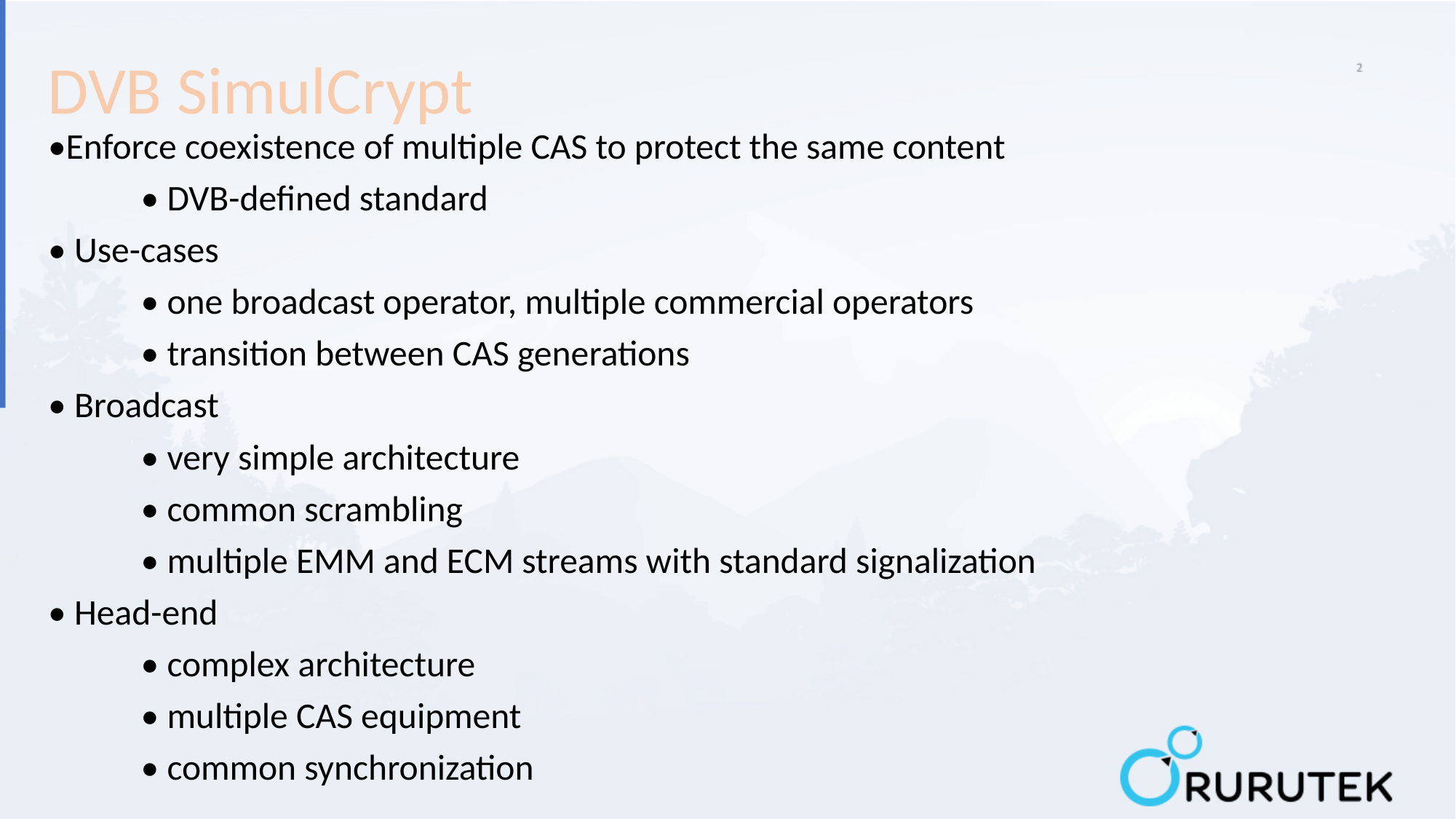

# DVB SimulCrypt
•Enforce coexistence of multiple CAS to protect the same content
	• DVB-defined standard
• Use-cases
	• one broadcast operator, multiple commercial operators
	• transition between CAS generations
• Broadcast
	• very simple architecture
	• common scrambling
	• multiple EMM and ECM streams with standard signalization
• Head-end
	• complex architecture
	• multiple CAS equipment
	• common synchronization